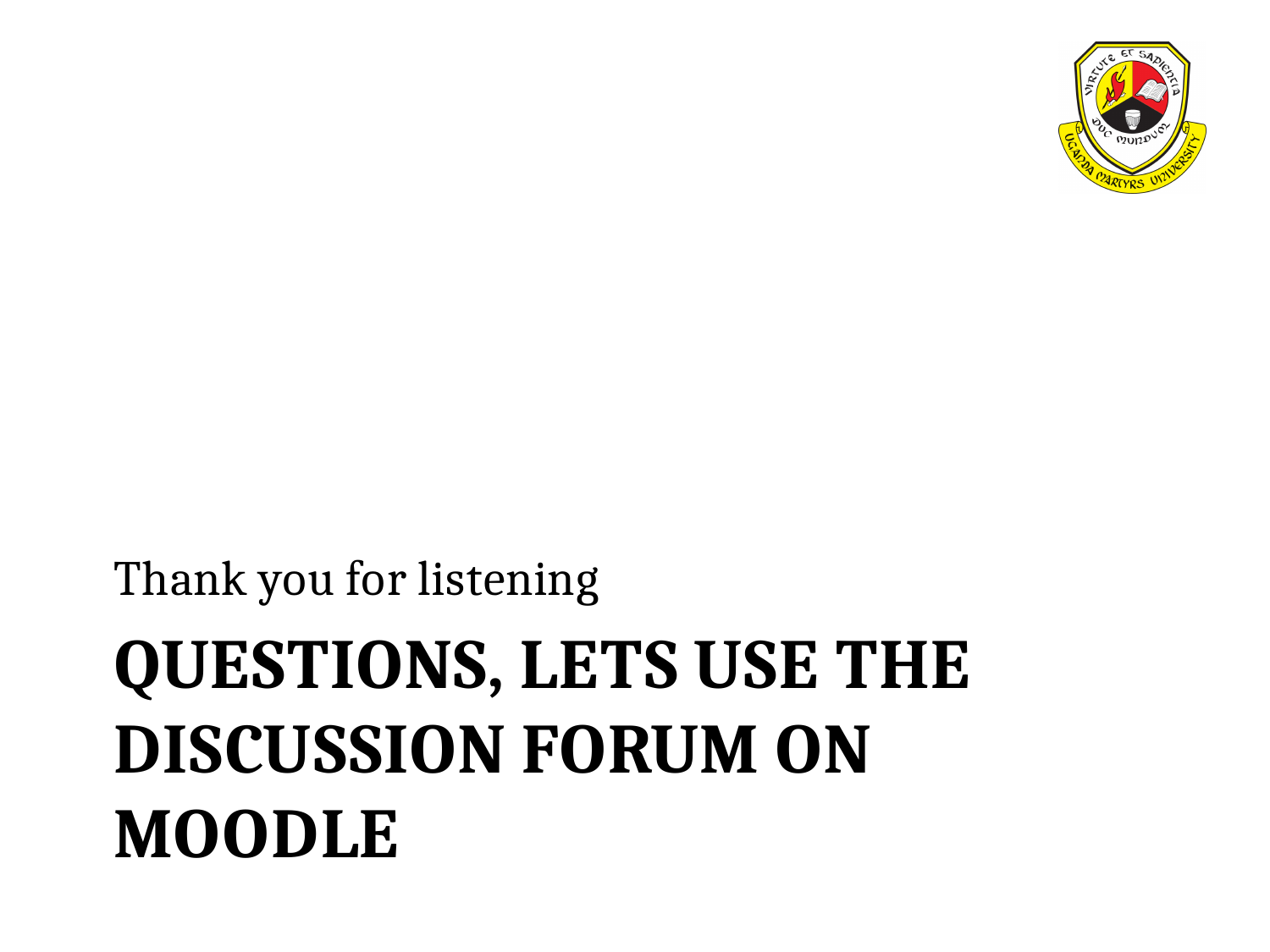

Thank you for listening
# Questions, lets use the discussion forum on moodle